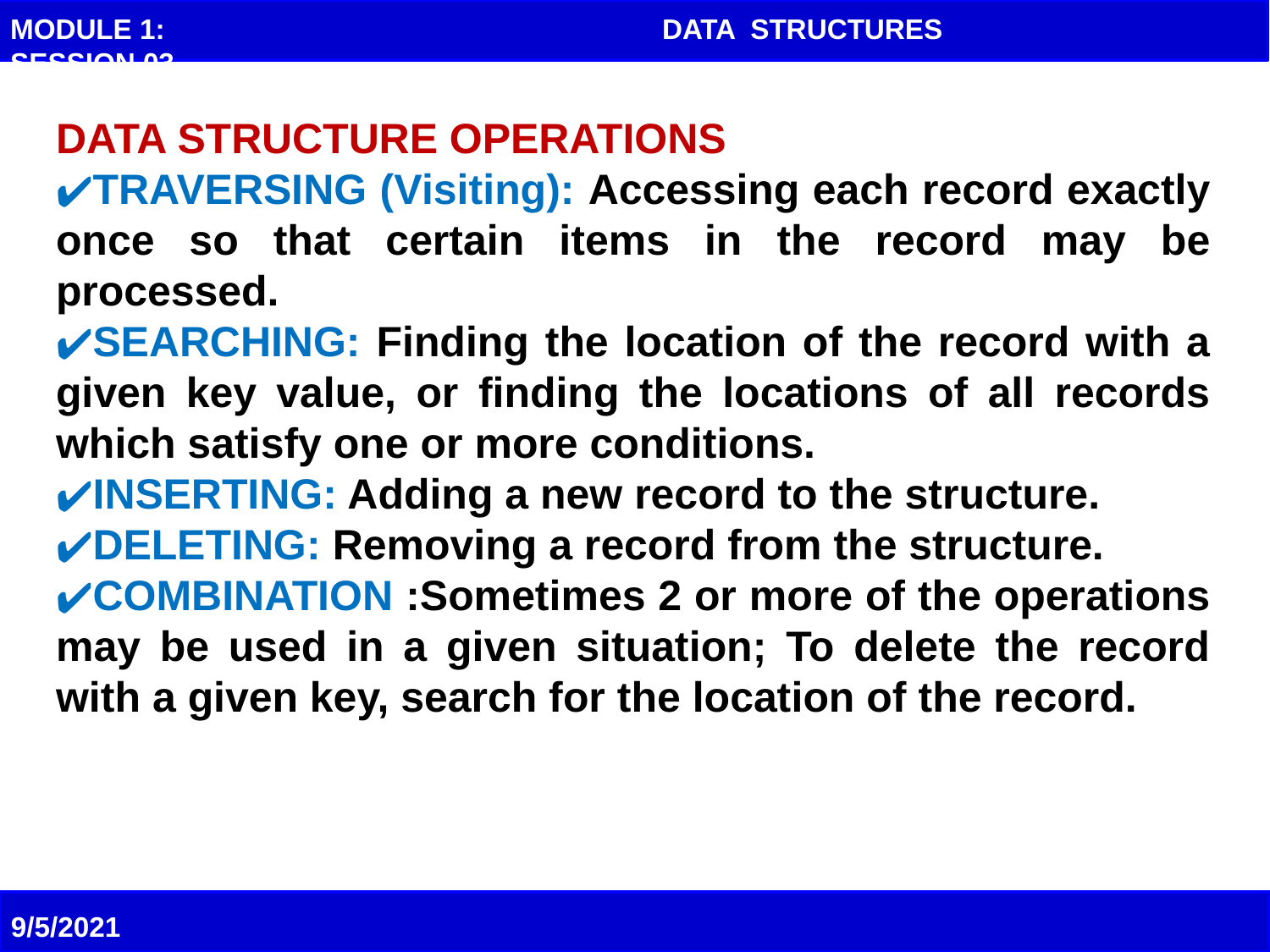

MODULE 1: SESSION 03
DATA  STRUCTURES
DATA STRUCTURE OPERATIONS
TRAVERSING (Visiting): Accessing each record exactly once so that certain items in the record may be processed.
SEARCHING: Finding the location of the record with a given key value, or finding the locations of all records which satisfy one or more conditions.
INSERTING: Adding a new record to the structure.
DELETING: Removing a record from the structure.
COMBINATION :Sometimes 2 or more of the operations may be used in a given situation; To delete the record with a given key, search for the location of the record.

9/5/2021